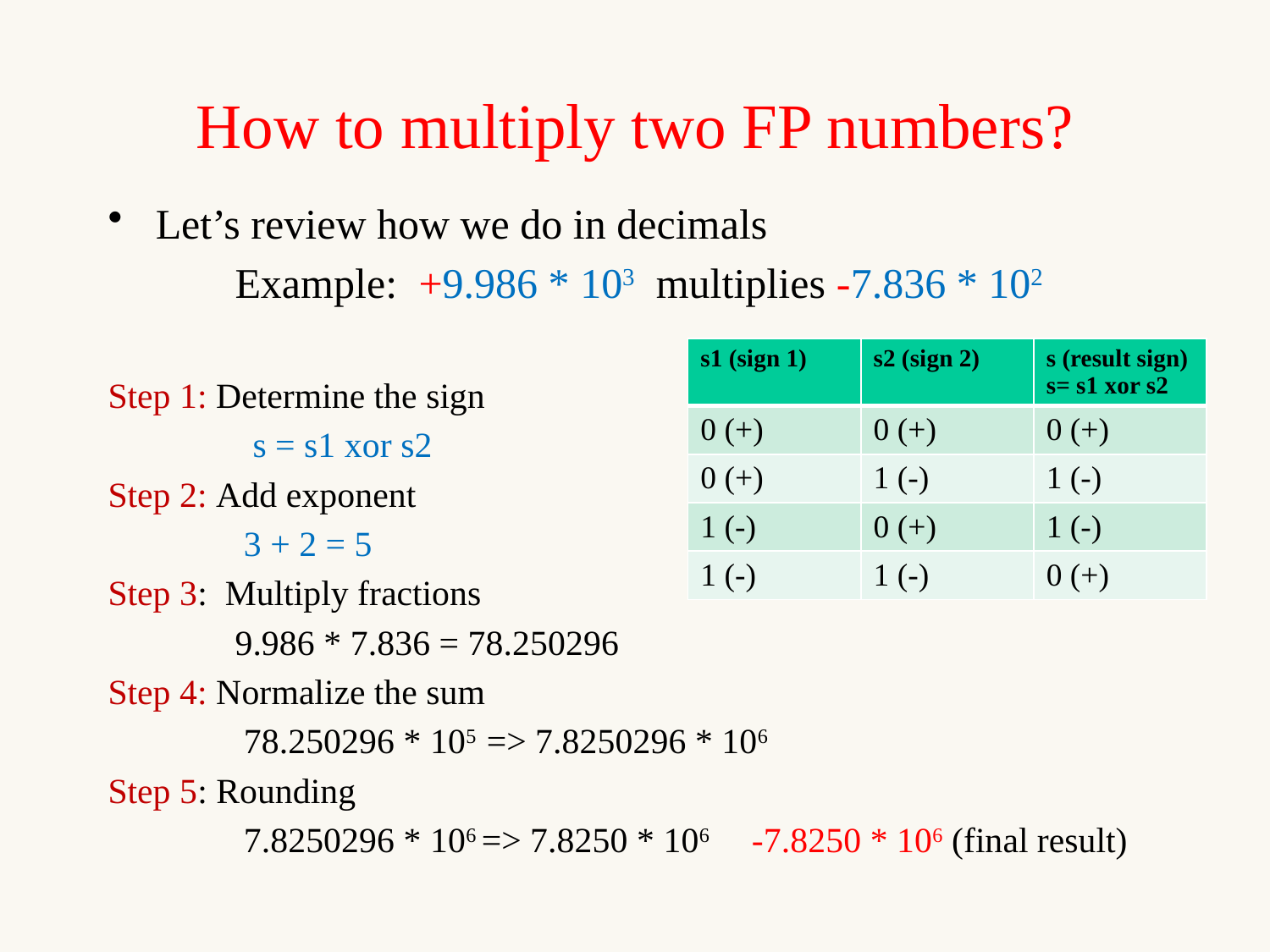

# How to multiply two FP numbers?
Let’s review how we do in decimals
	Example:  +9.986 * 103  multiplies -7.836 * 102

Step 1: Determine the sign
	  s = s1 xor s2
Step 2: Add exponent
	 3 + 2 = 5
Step 3:  Multiply fractions
	9.986 * 7.836 = 78.250296
Step 4: Normalize the sum
	 78.250296 * 105  => 7.8250296 * 106
Step 5: Rounding
	 7.8250296 * 106 => 7.8250 * 106  	 -7.8250 * 106 (final result)
| s1 (sign 1) | s2 (sign 2) | s (result sign) s= s1 xor s2 |
| --- | --- | --- |
| 0 (+) | 0 (+) | 0 (+) |
| 0 (+) | 1 (-) | 1 (-) |
| 1 (-) | 0 (+) | 1 (-) |
| 1 (-) | 1 (-) | 0 (+) |